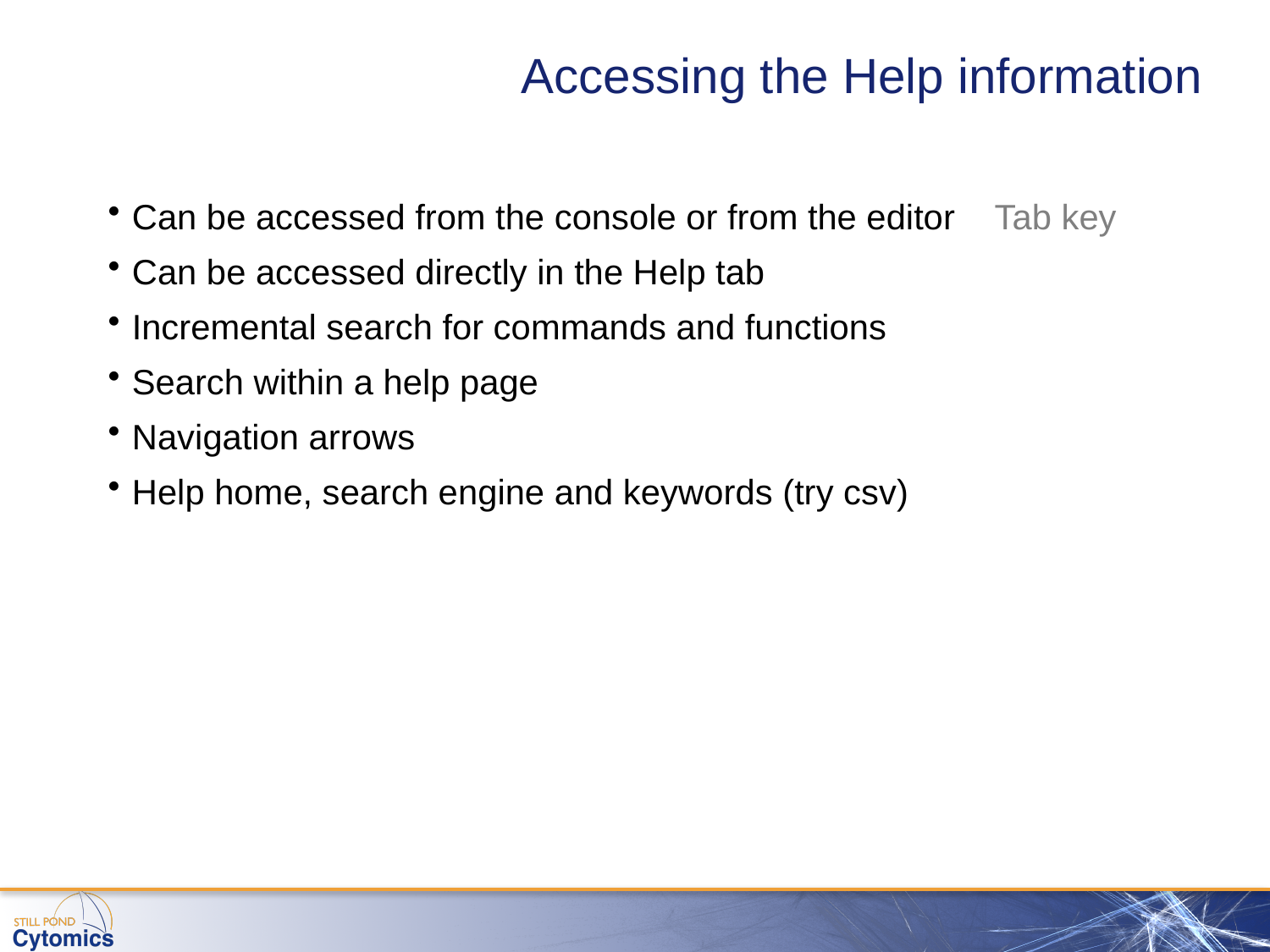

# Accessing the Help information
Can be accessed from the console or from the editor    Tab key
Can be accessed directly in the Help tab
Incremental search for commands and functions
Search within a help page
Navigation arrows
Help home, search engine and keywords (try csv)